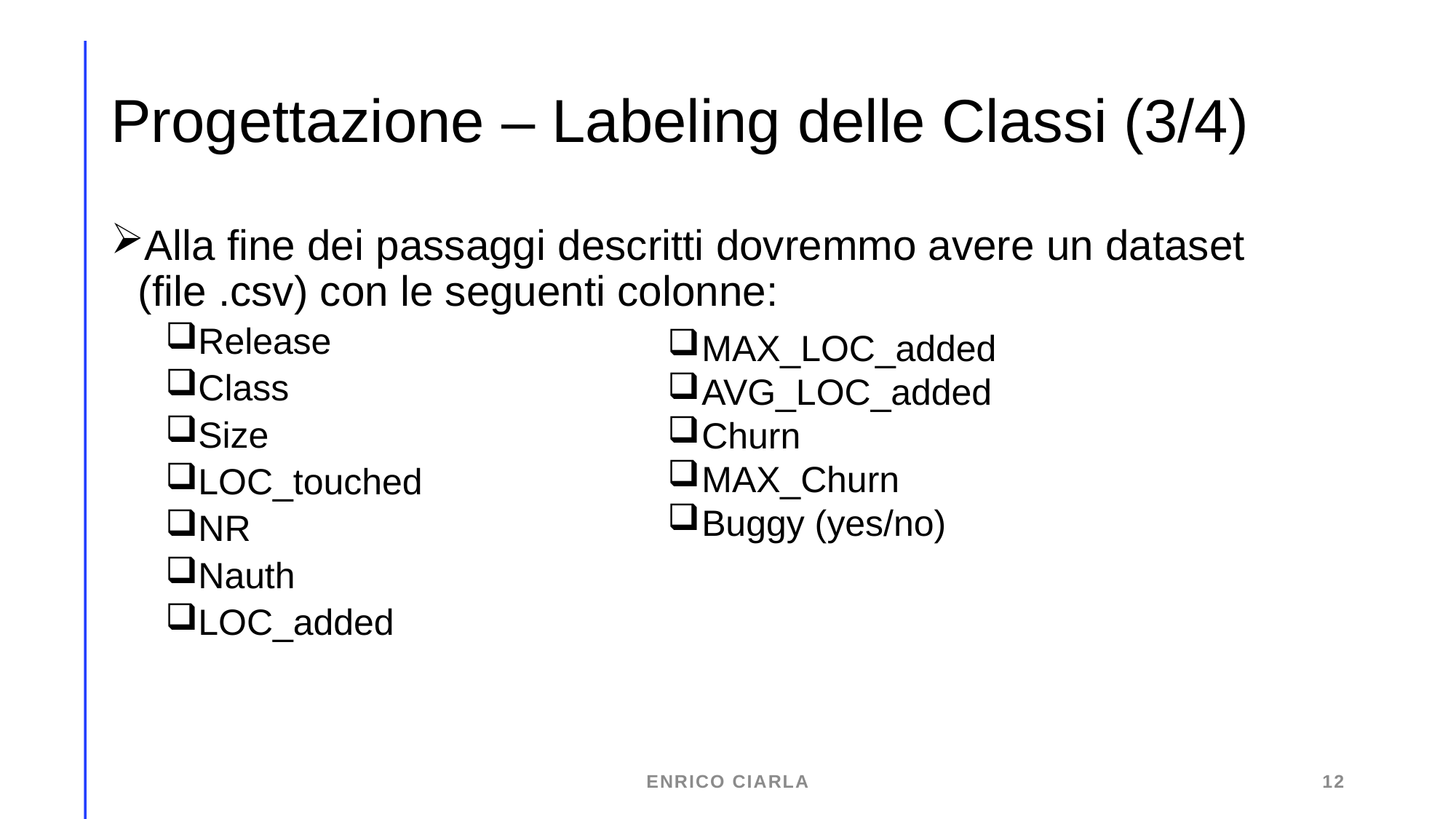

# Progettazione – Labeling delle Classi (3/4)
Alla fine dei passaggi descritti dovremmo avere un dataset (file .csv) con le seguenti colonne:
Release
Class
Size
LOC_touched
NR
Nauth
LOC_added
MAX_LOC_added
AVG_LOC_added
Churn
MAX_Churn
Buggy (yes/no)
Enrico Ciarla
12